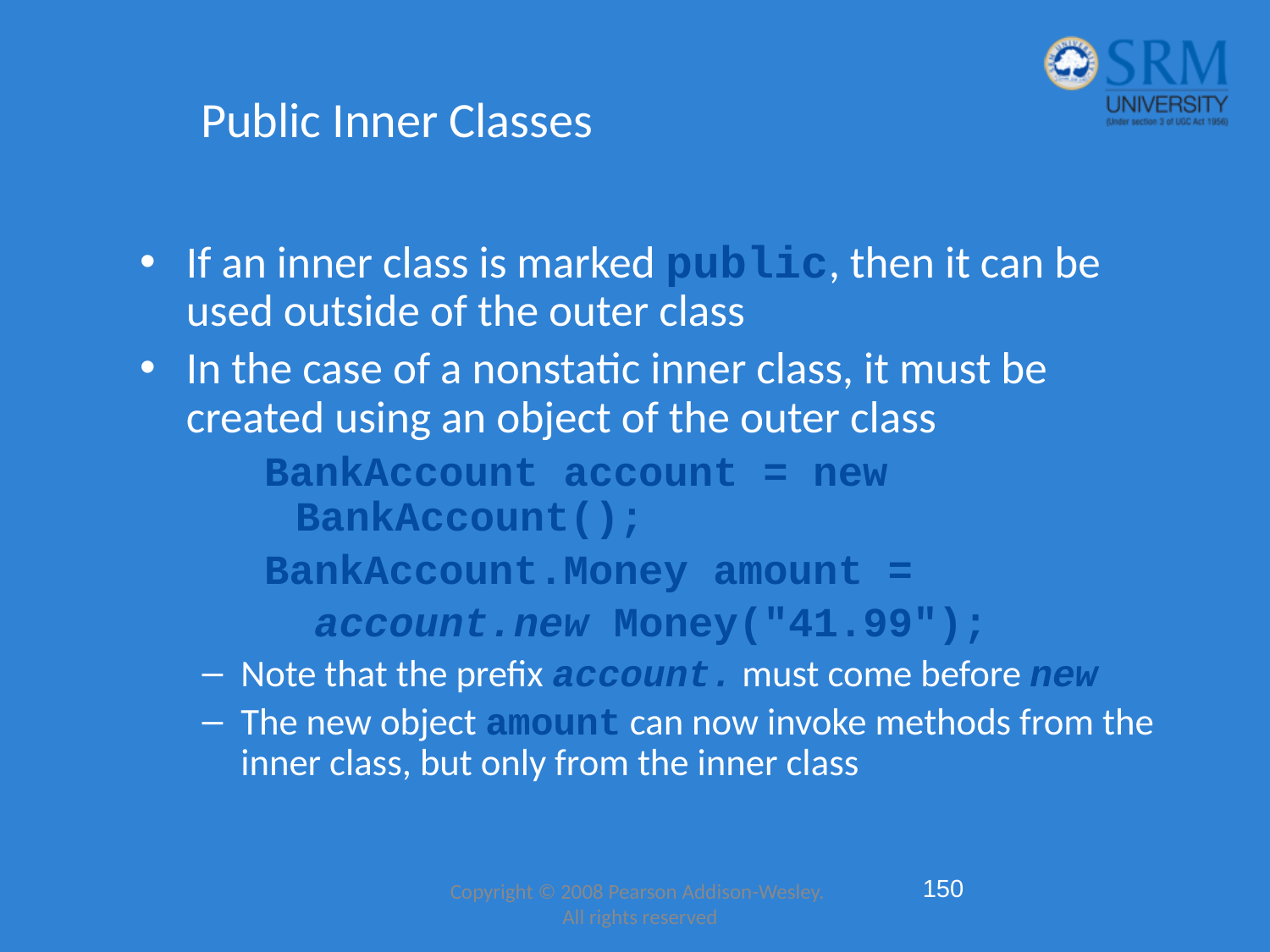

Public Inner Classes
If an inner class is marked public, then it can be used outside of the outer class
In the case of a nonstatic inner class, it must be created using an object of the outer class
BankAccount account = new BankAccount();
BankAccount.Money amount =
  account.new Money("41.99");
Note that the prefix account. must come before new
The new object amount can now invoke methods from the inner class, but only from the inner class
150
Copyright © 2008 Pearson Addison-Wesley.
All rights reserved
Aug 7, 2007